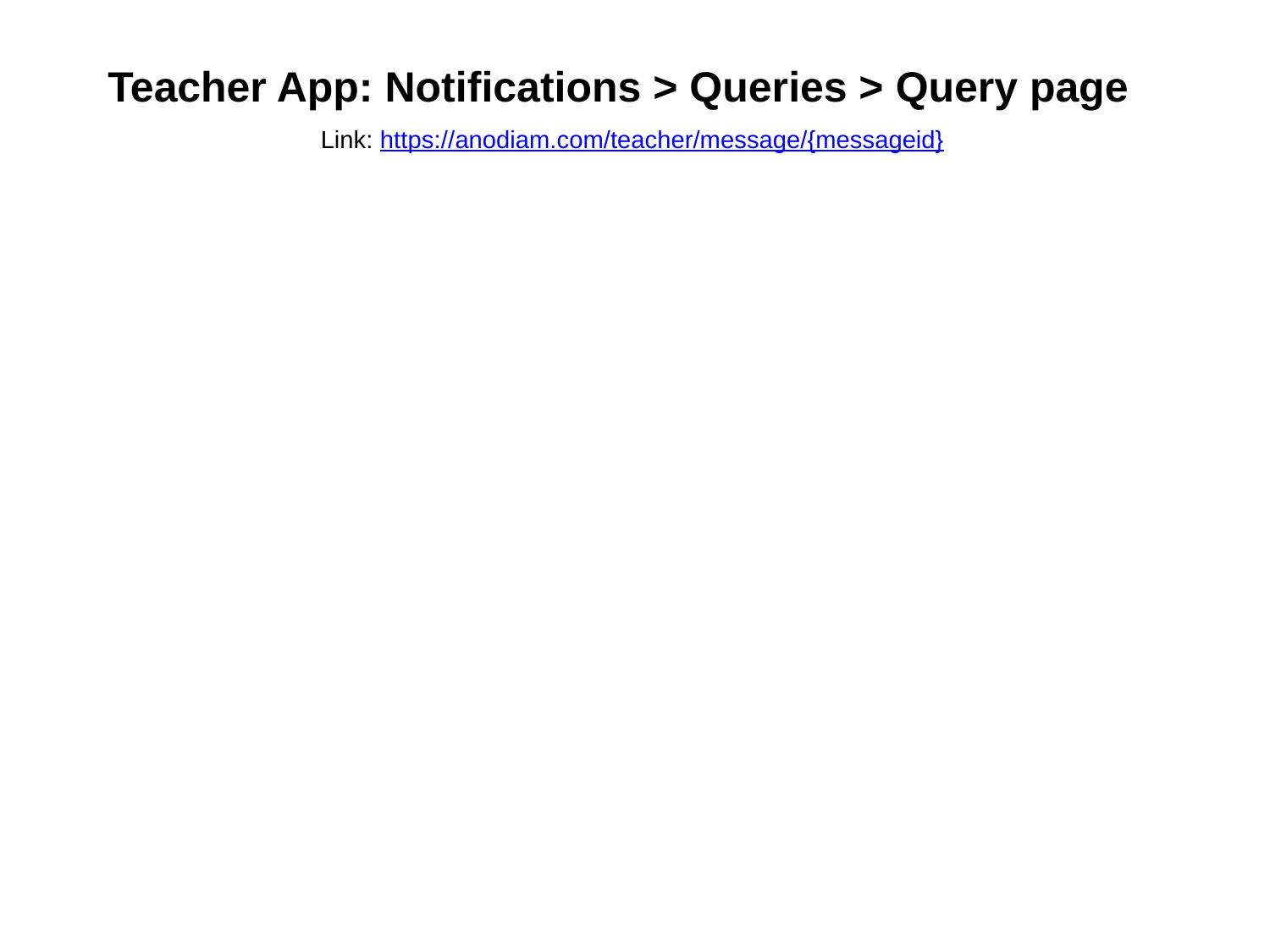

Teacher App: Notifications > Queries > Query page
Link: https://anodiam.com/teacher/message/{messageid}